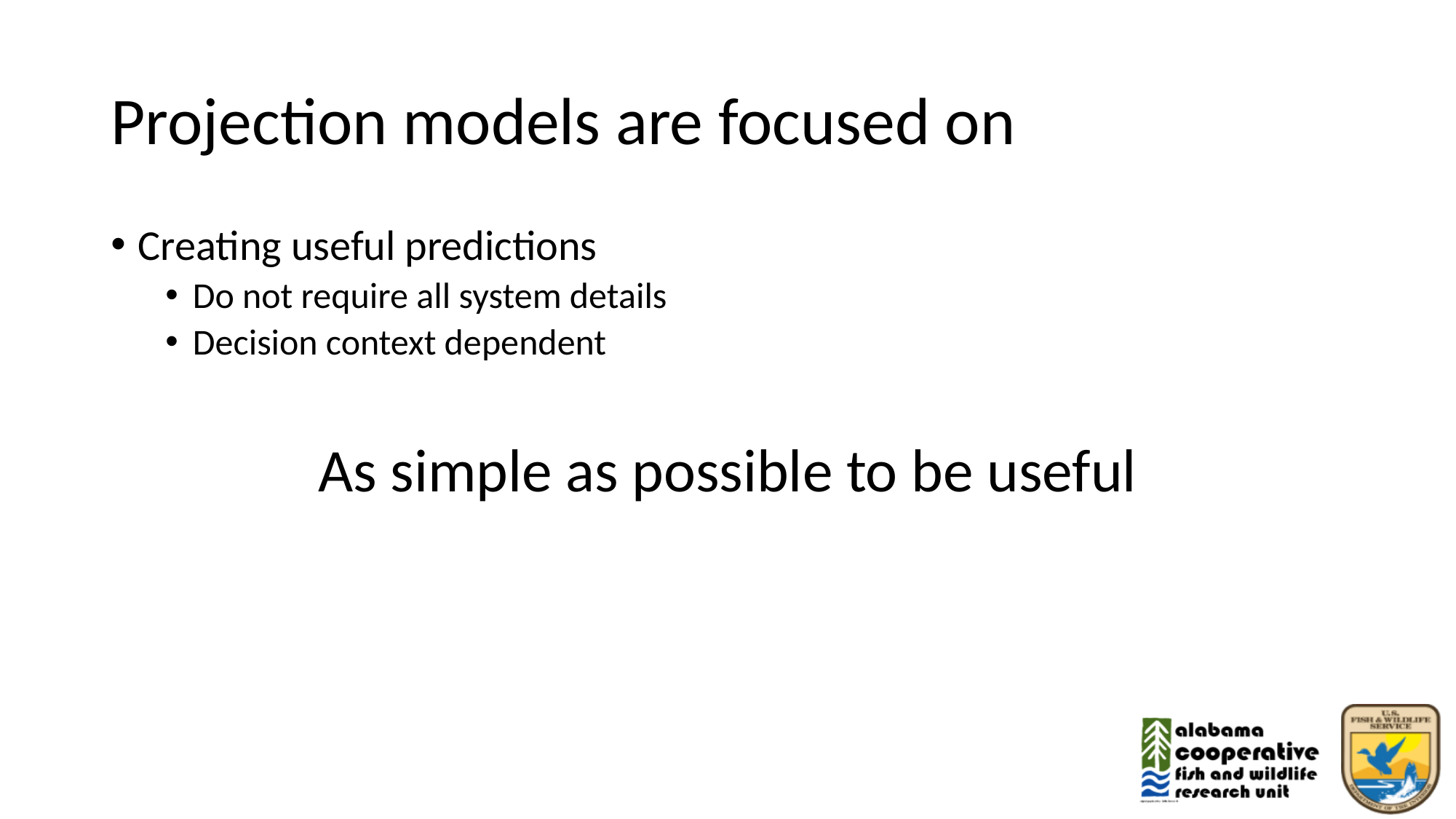

# Projection models are focused on
Creating useful predictions
Do not require all system details
Decision context dependent

As simple as possible to be useful